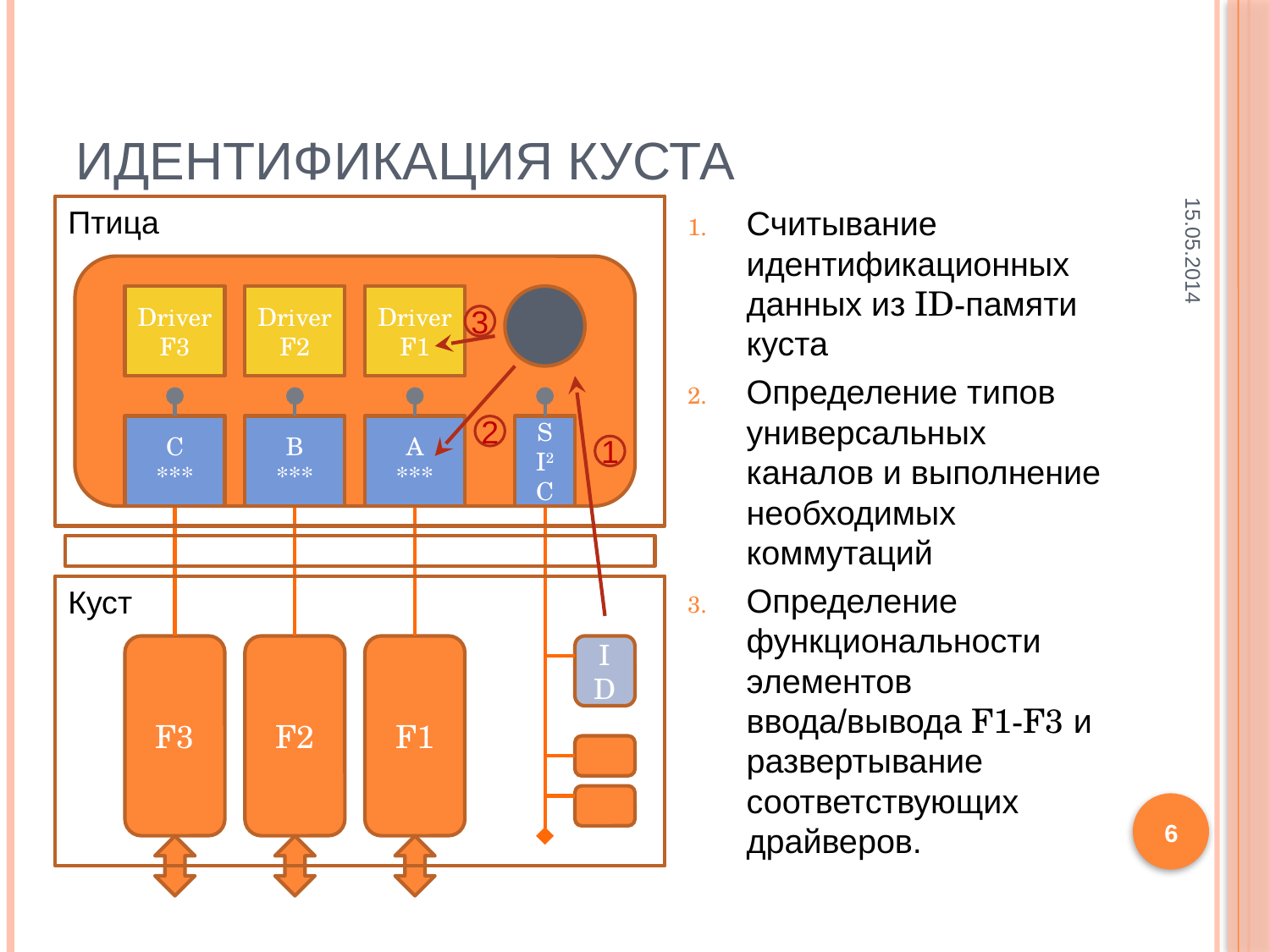

# Идентификация куста
15.05.2014

Птица
Считывание идентификационных данных из ID-памяти куста
Определение типов универсальных каналов и выполнение необходимых коммутаций
Определение функциональности элементов ввода/вывода F1-F3 и развертывание соответствующих драйверов.

Driver
F3
Driver
F2
Driver
F1

3
C
***
B
***
A
***
2
S
I2C
1

Куст
F3
F2
F1
ID

6